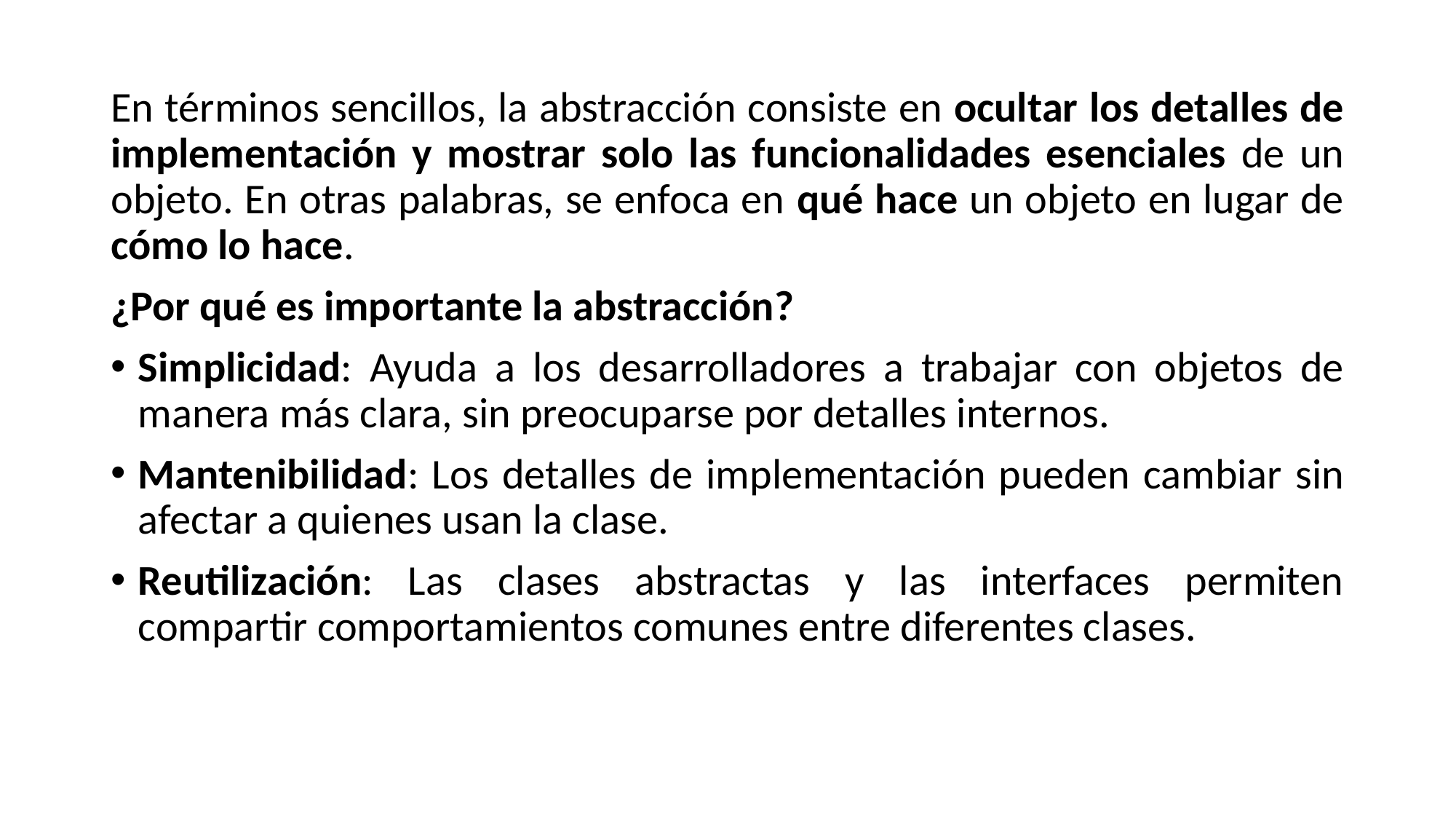

En términos sencillos, la abstracción consiste en ocultar los detalles de implementación y mostrar solo las funcionalidades esenciales de un objeto. En otras palabras, se enfoca en qué hace un objeto en lugar de cómo lo hace.
¿Por qué es importante la abstracción?
Simplicidad: Ayuda a los desarrolladores a trabajar con objetos de manera más clara, sin preocuparse por detalles internos.
Mantenibilidad: Los detalles de implementación pueden cambiar sin afectar a quienes usan la clase.
Reutilización: Las clases abstractas y las interfaces permiten compartir comportamientos comunes entre diferentes clases.